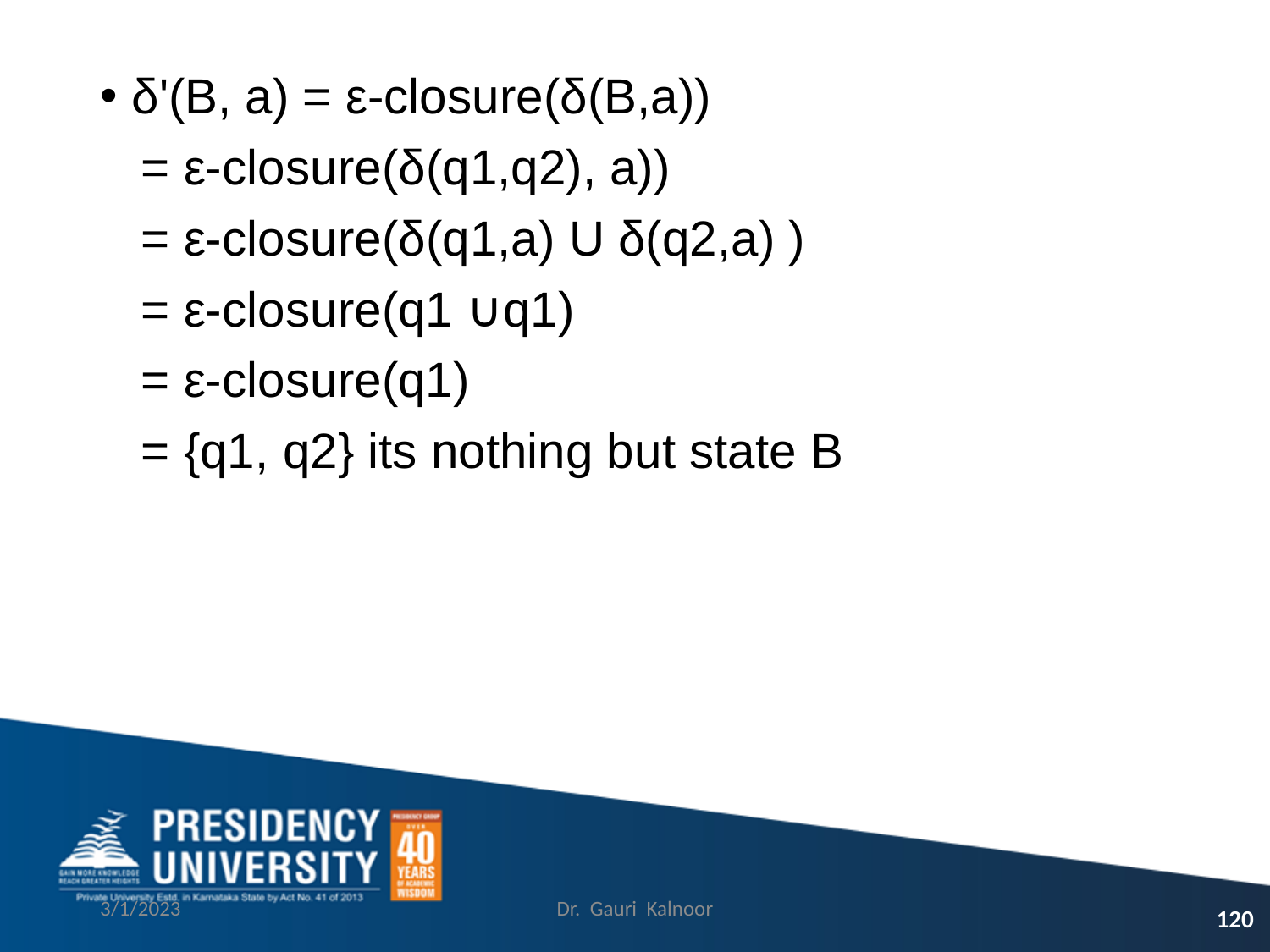

δ'(B, a) = ε-closure(δ(B,a))
   = ε-closure(δ(q1,q2), a))
   = ε-closure(δ(q1,a) U δ(q2,a) )
   = ε-closure(q1 ∪q1)
   = ε-closure(q1)
   = {q1, q2} its nothing but state B
3/1/2023
Dr.  Gauri  Kalnoor
120